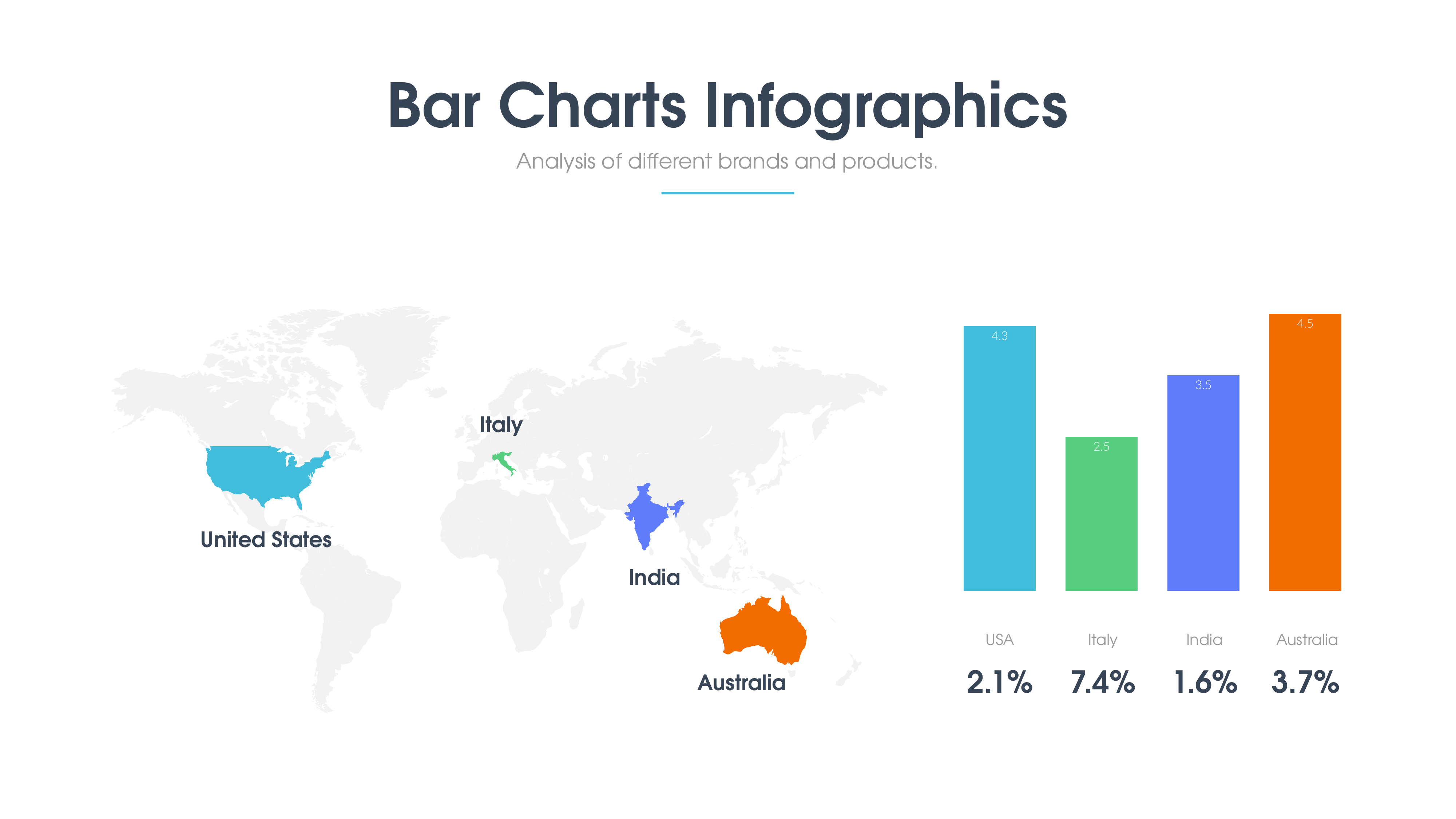

Bar Charts Infographics
Analysis of different brands and products.

### Chart

| Category | Series 1 |
|---|---|
| Aug | 4.3 |
| Sep | 2.5 |
| Nov | 3.5 |
| Dec | 4.5 |

Italy
United States
India
USA
Italy
India
Australia
2.1%
7.4%
1.6%
3.7%
Australia